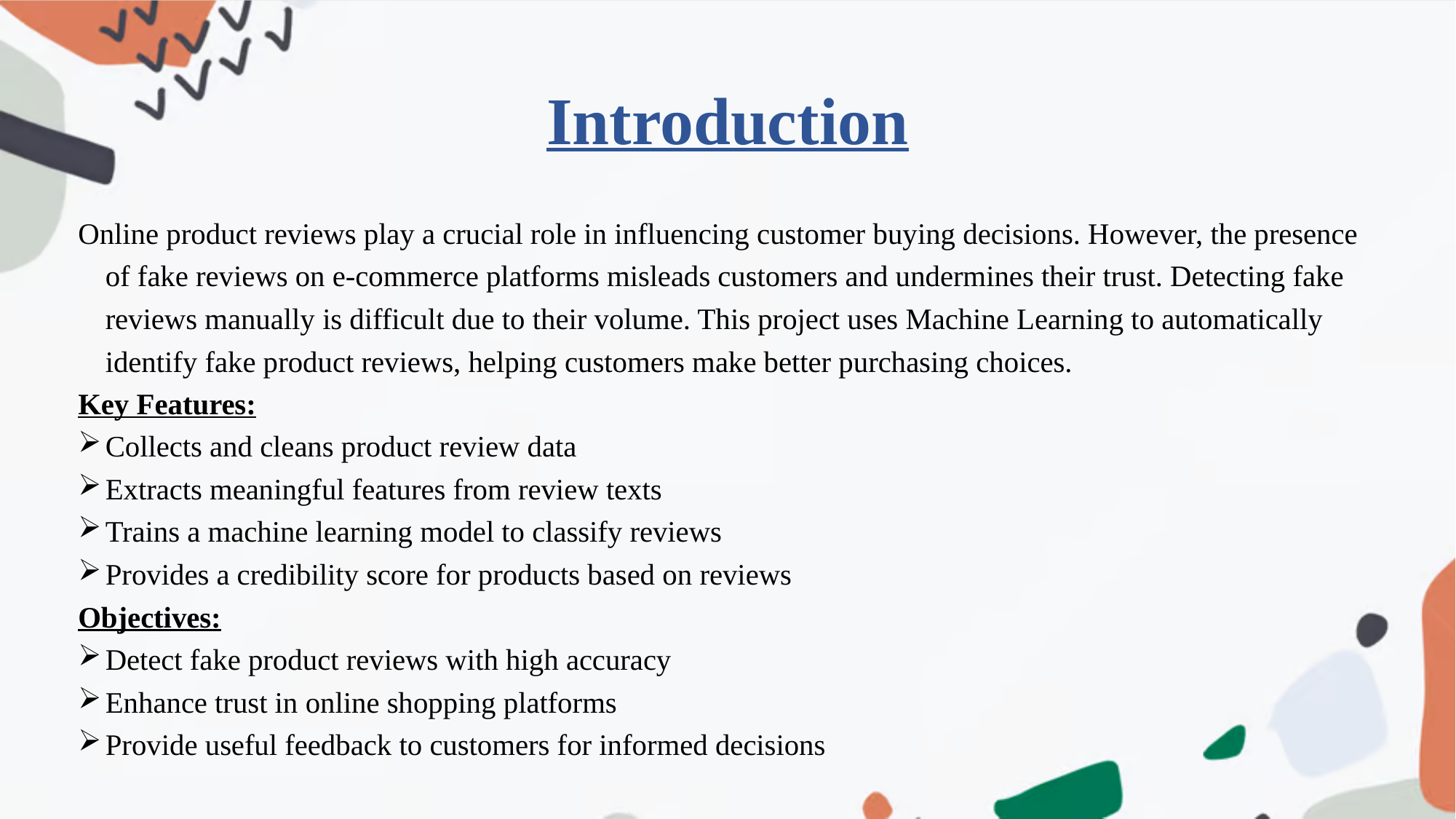

# Introduction
Online product reviews play a crucial role in influencing customer buying decisions. However, the presence of fake reviews on e-commerce platforms misleads customers and undermines their trust. Detecting fake reviews manually is difficult due to their volume. This project uses Machine Learning to automatically identify fake product reviews, helping customers make better purchasing choices.
Key Features:
Collects and cleans product review data
Extracts meaningful features from review texts
Trains a machine learning model to classify reviews
Provides a credibility score for products based on reviews
Objectives:
Detect fake product reviews with high accuracy
Enhance trust in online shopping platforms
Provide useful feedback to customers for informed decisions